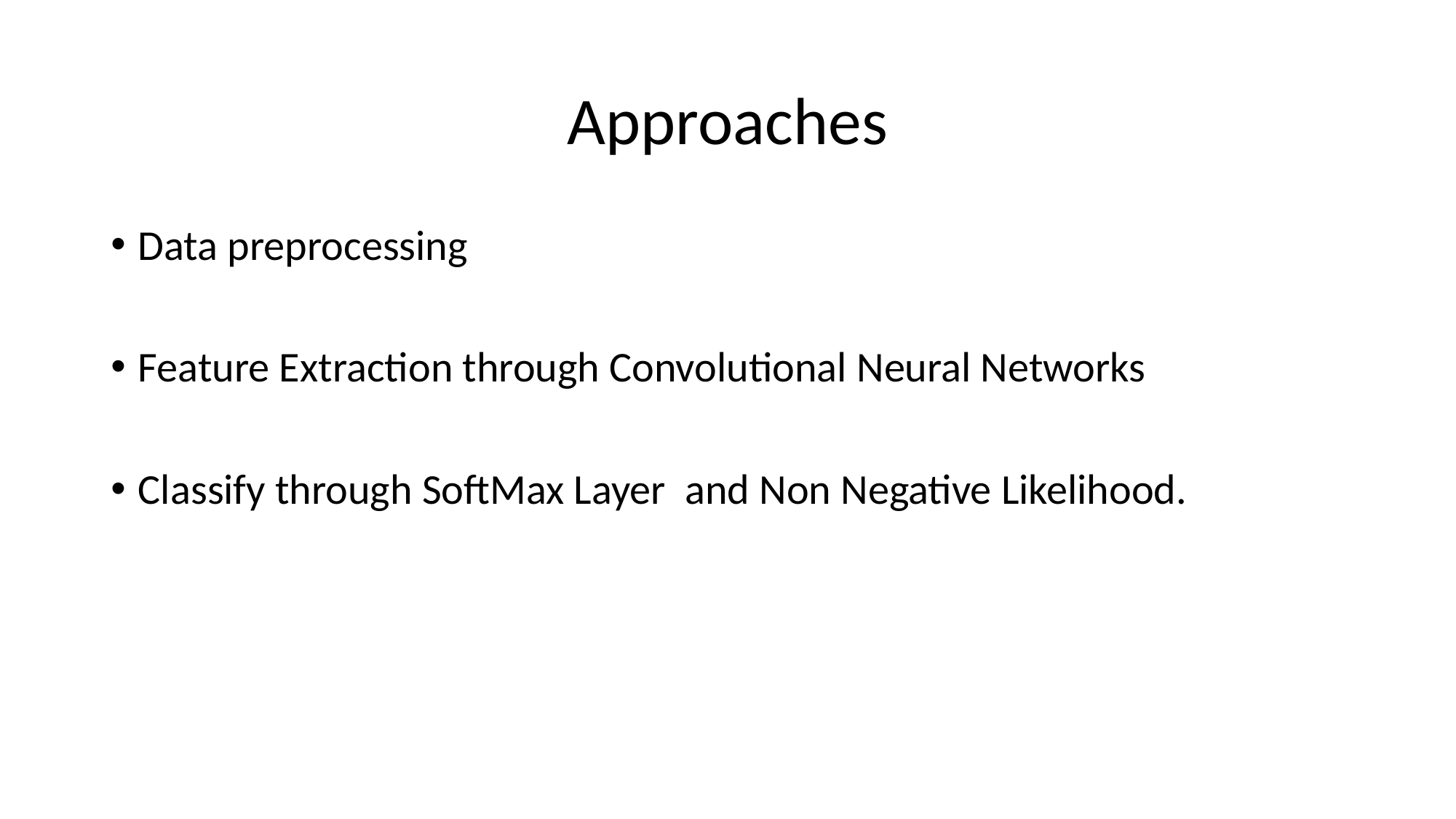

# Approaches
Data preprocessing

Feature Extraction through Convolutional Neural Networks

Classify through SoftMax Layer  and Non Negative Likelihood.